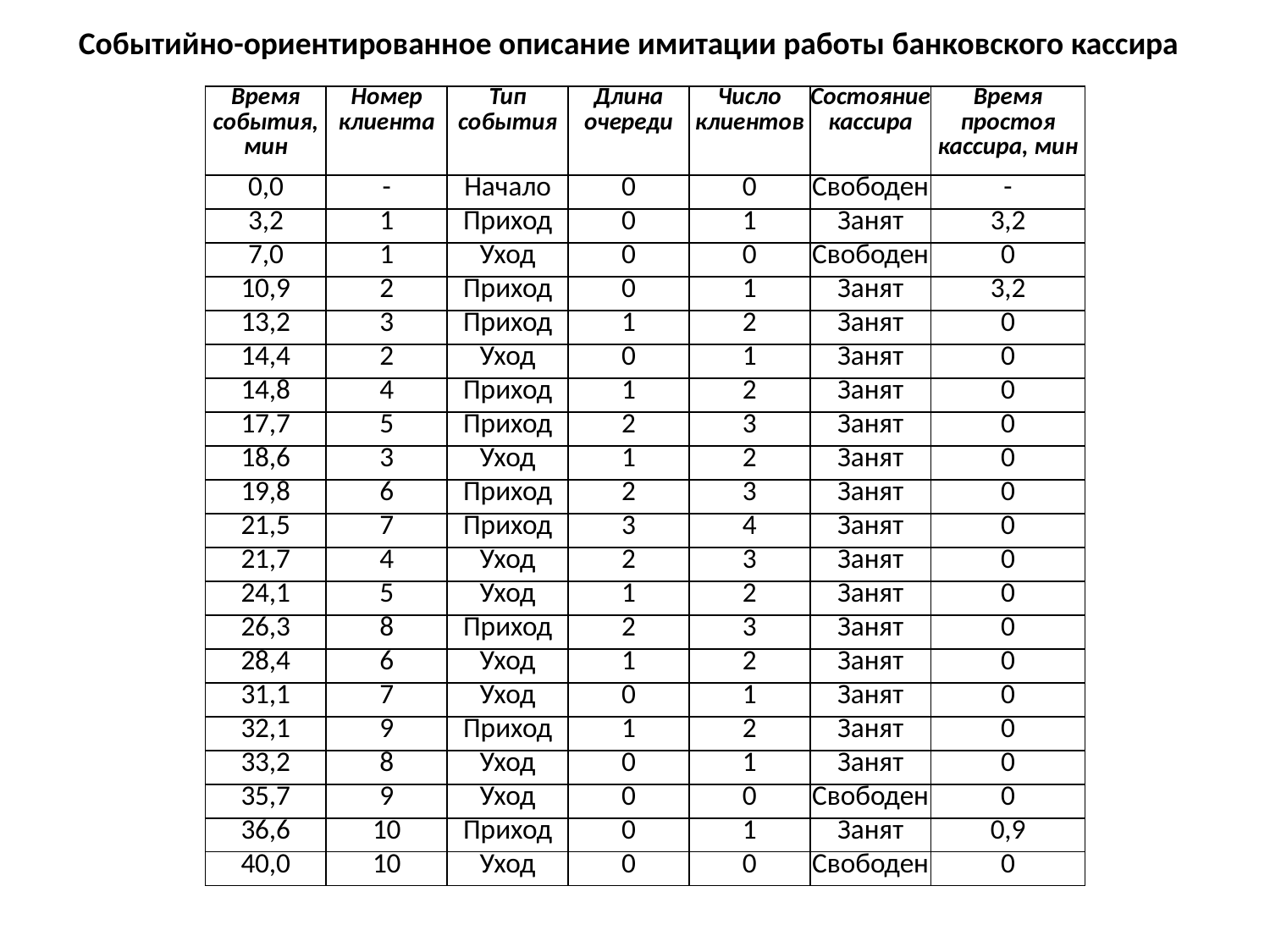

Событийно-ориентированное описание имитации работы банковского кассира
| Время события, мин | Номер клиента | Тип события | Длина очереди | Число клиентов | Состояние кассира | Время простоя кассира, мин |
| --- | --- | --- | --- | --- | --- | --- |
| 0,0 | - | Начало | 0 | 0 | Свободен | - |
| 3,2 | 1 | Приход | 0 | 1 | Занят | 3,2 |
| 7,0 | 1 | Уход | 0 | 0 | Свободен | 0 |
| 10,9 | 2 | Приход | 0 | 1 | Занят | 3,2 |
| 13,2 | 3 | Приход | 1 | 2 | Занят | 0 |
| 14,4 | 2 | Уход | 0 | 1 | Занят | 0 |
| 14,8 | 4 | Приход | 1 | 2 | Занят | 0 |
| 17,7 | 5 | Приход | 2 | 3 | Занят | 0 |
| 18,6 | 3 | Уход | 1 | 2 | Занят | 0 |
| 19,8 | 6 | Приход | 2 | 3 | Занят | 0 |
| 21,5 | 7 | Приход | 3 | 4 | Занят | 0 |
| 21,7 | 4 | Уход | 2 | 3 | Занят | 0 |
| 24,1 | 5 | Уход | 1 | 2 | Занят | 0 |
| 26,3 | 8 | Приход | 2 | 3 | Занят | 0 |
| 28,4 | 6 | Уход | 1 | 2 | Занят | 0 |
| 31,1 | 7 | Уход | 0 | 1 | Занят | 0 |
| 32,1 | 9 | Приход | 1 | 2 | Занят | 0 |
| 33,2 | 8 | Уход | 0 | 1 | Занят | 0 |
| 35,7 | 9 | Уход | 0 | 0 | Свободен | 0 |
| 36,6 | 10 | Приход | 0 | 1 | Занят | 0,9 |
| 40,0 | 10 | Уход | 0 | 0 | Свободен | 0 |